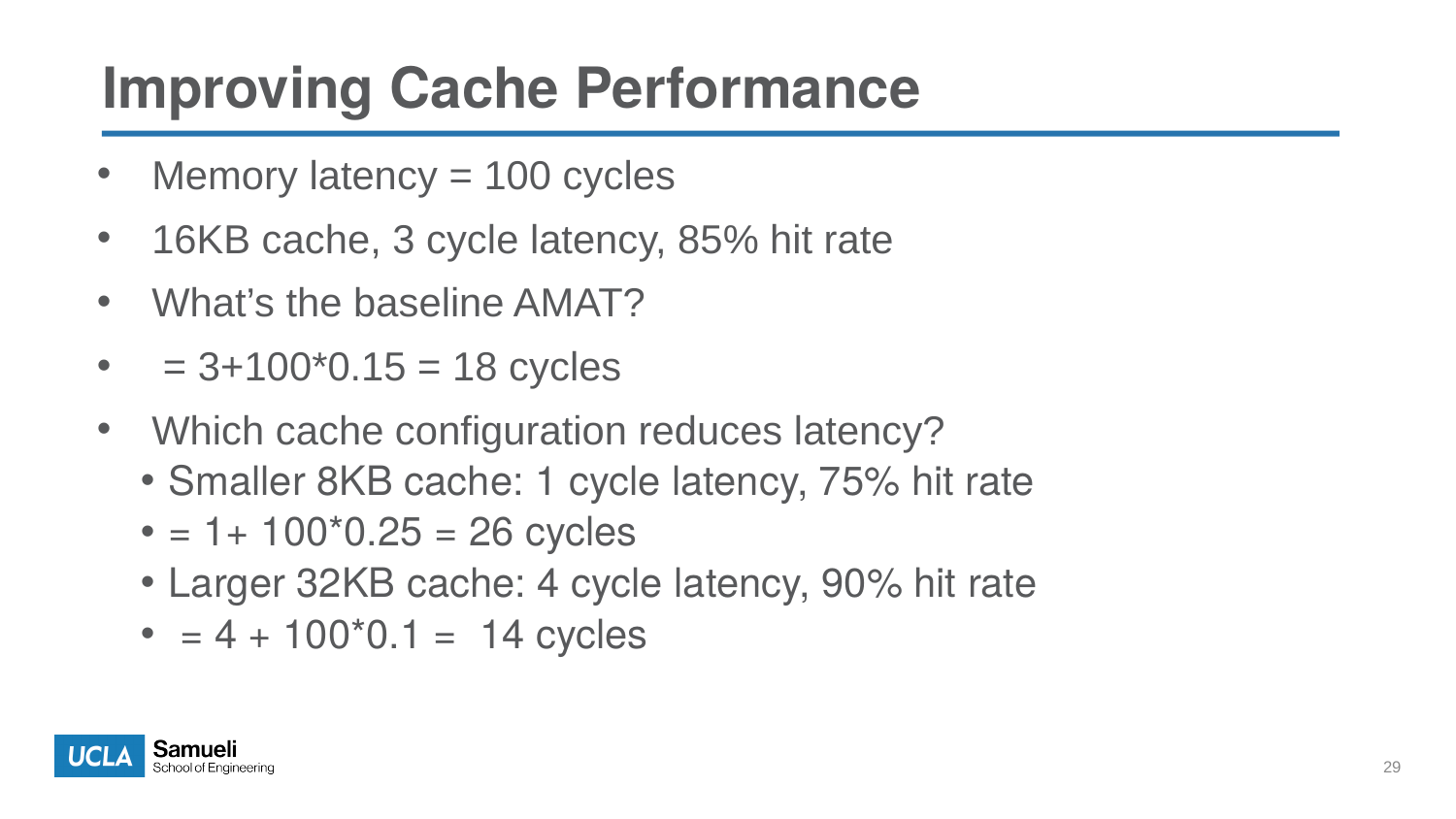

Improving Cache Performance
Memory latency = 100 cycles
16KB cache, 3 cycle latency, 85% hit rate
What’s the baseline AMAT?
 = 3+100*0.15 = 18 cycles
Which cache configuration reduces latency?
Smaller 8KB cache: 1 cycle latency, 75% hit rate
= 1+ 100*0.25 = 26 cycles
Larger 32KB cache: 4 cycle latency, 90% hit rate
 = 4 + 100*0.1 =  14 cycles
29